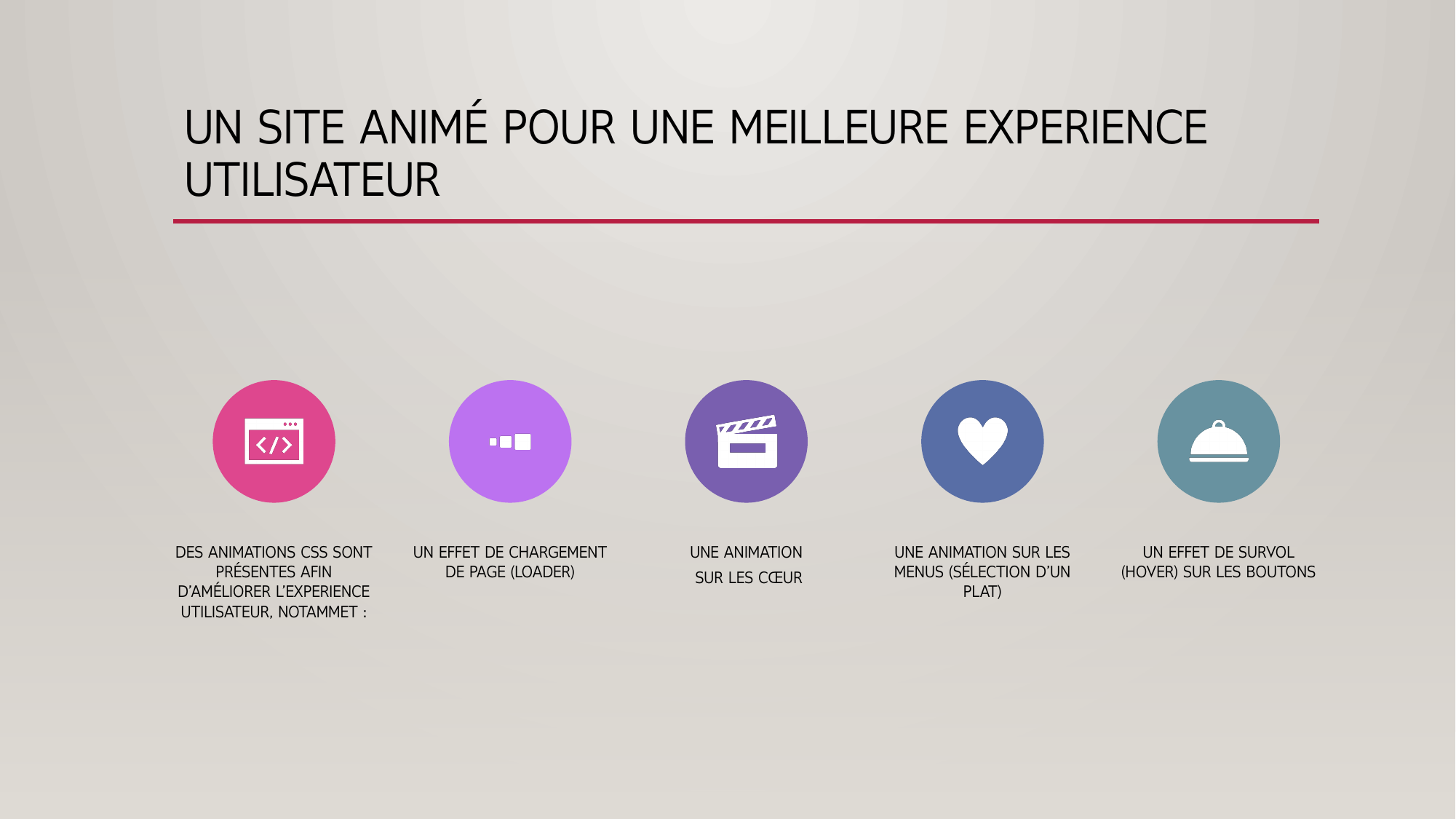

# Un site animé pour une meilleure experience utilisateur

Des animations CSS sont présentes afin d’améliorer l’experience utilisateur, notammet :
Un effet de chargement de page (loader)
Une animation
 sur les Coeur

Une animation sur les menus (sélection d’un plat)
Un effet de survol (hover) sur les boutons